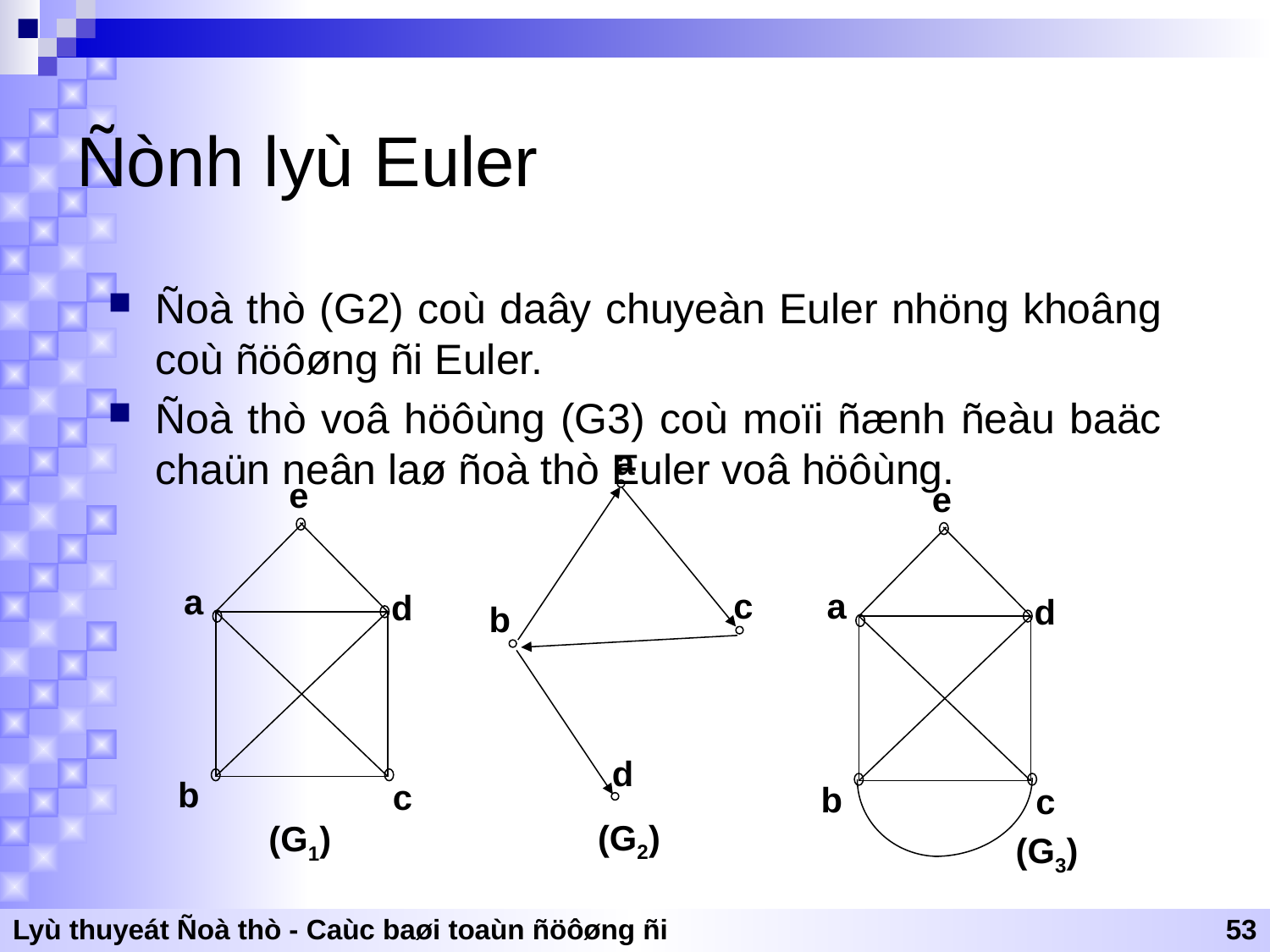

# Ñònh lyù Euler
Ñoà thò (G2) coù daây chuyeàn Euler nhöng khoâng coù ñöôøng ñi Euler.
Ñoà thò voâ höôùng (G3) coù moïi ñænh ñeàu baäc chaün neân laø ñoà thò Euler voâ höôùng.

a
e
e

a
c
a
d
d
b

d
b

c

b

c

(G2)
(G1)
(G3)
Lyù thuyeát Ñoà thò - Caùc baøi toaùn ñöôøng ñi
53